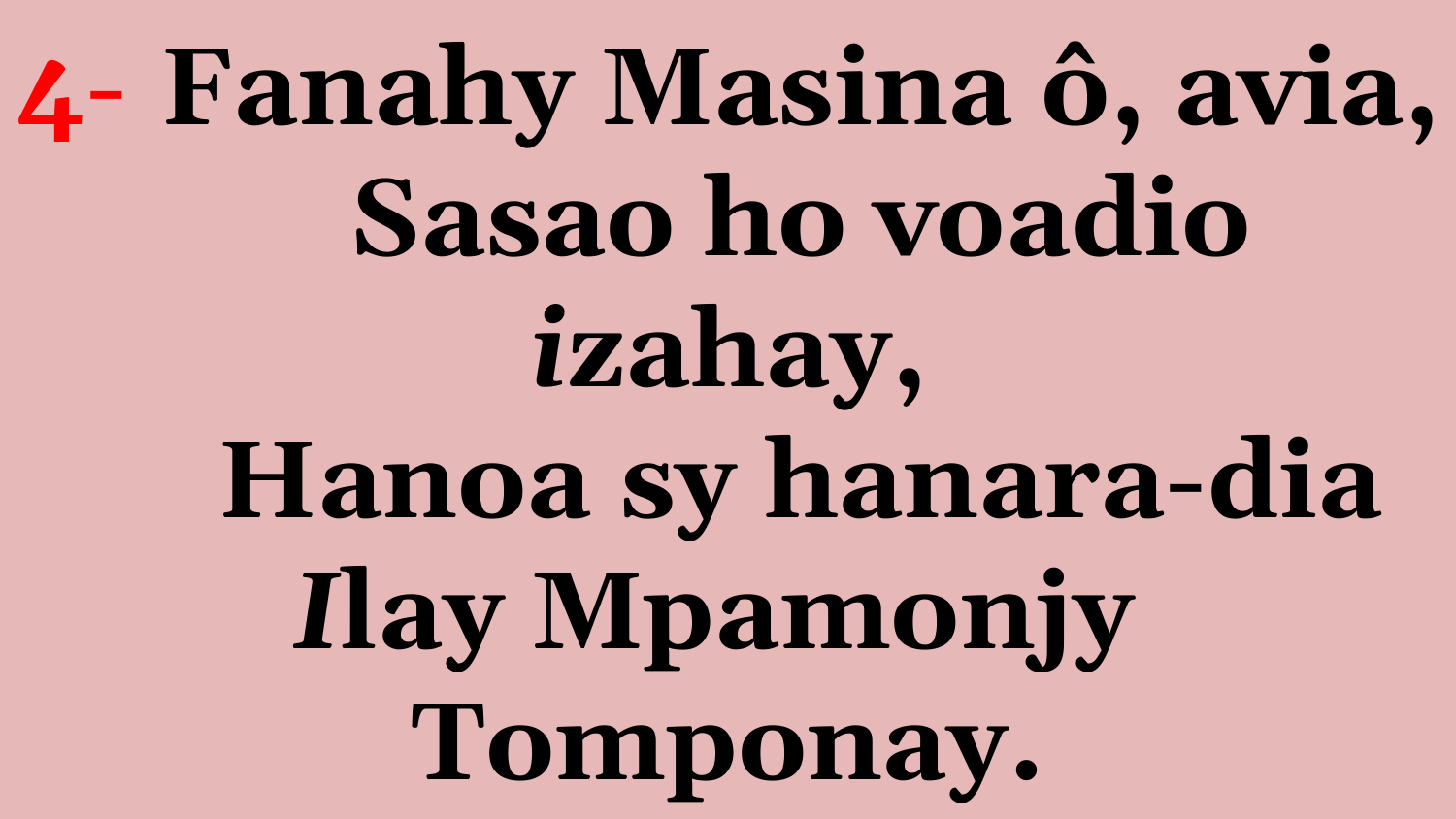

# 4- 	Fanahy Masina ô, avia, Sasao ho voadio izahay, Hanoa sy hanara-dia Ilay Mpamonjy 		Tomponay.